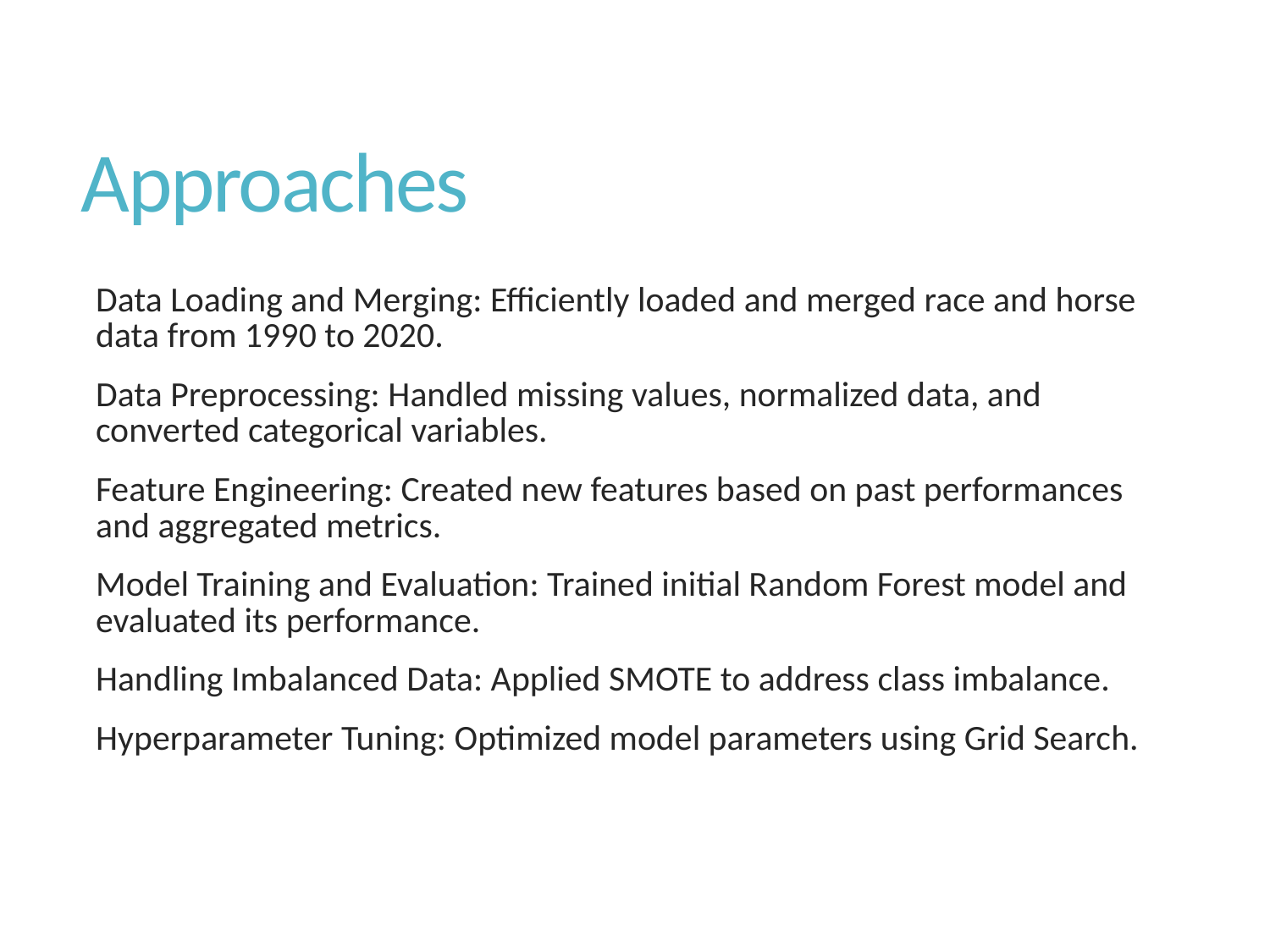

# Approaches
Data Loading and Merging: Efficiently loaded and merged race and horse data from 1990 to 2020.
Data Preprocessing: Handled missing values, normalized data, and converted categorical variables.
Feature Engineering: Created new features based on past performances and aggregated metrics.
Model Training and Evaluation: Trained initial Random Forest model and evaluated its performance.
Handling Imbalanced Data: Applied SMOTE to address class imbalance.
Hyperparameter Tuning: Optimized model parameters using Grid Search.